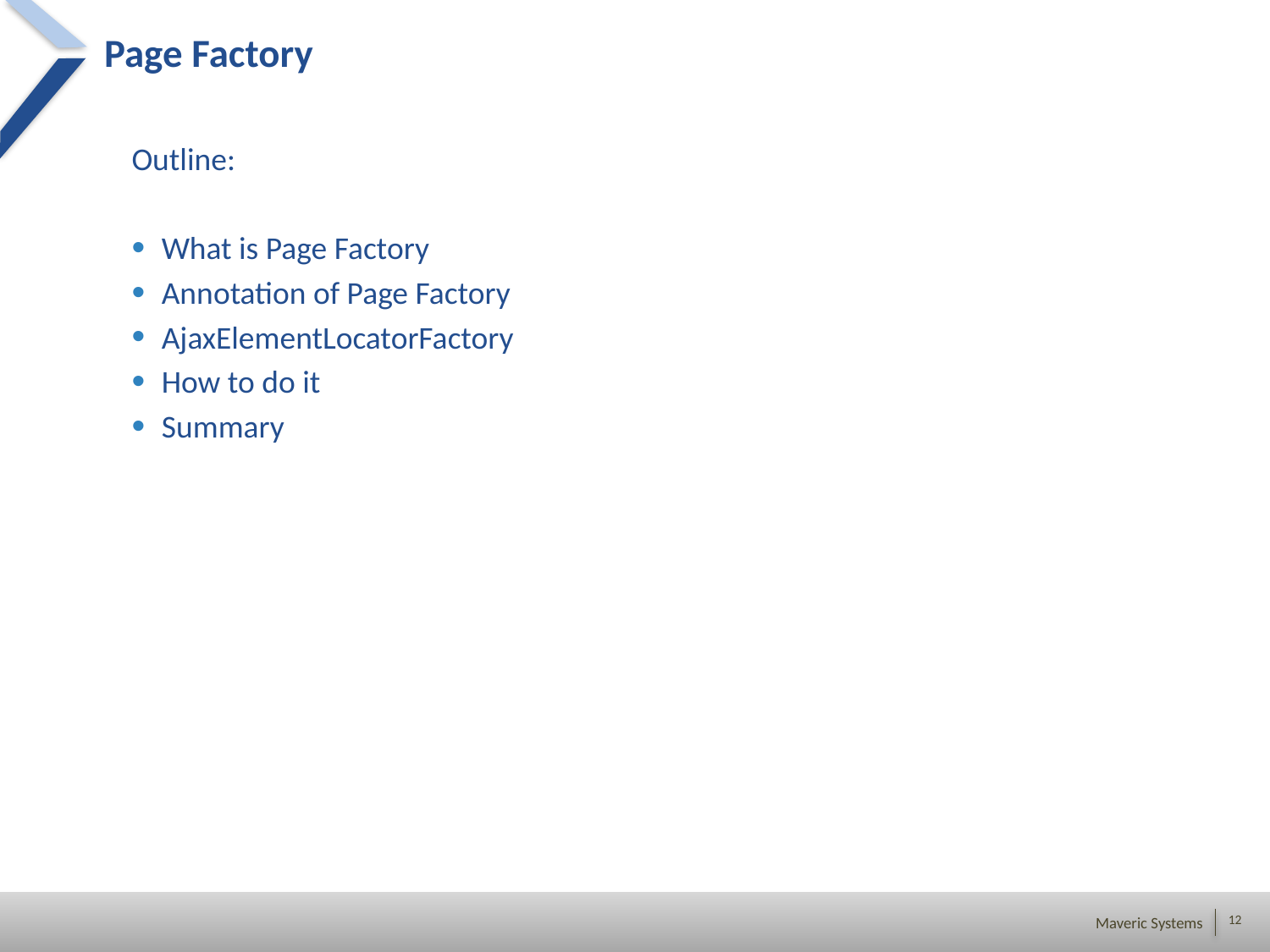

# Page Factory
Outline:

What is Page Factory
Annotation of Page Factory
AjaxElementLocatorFactory
How to do it
Summary